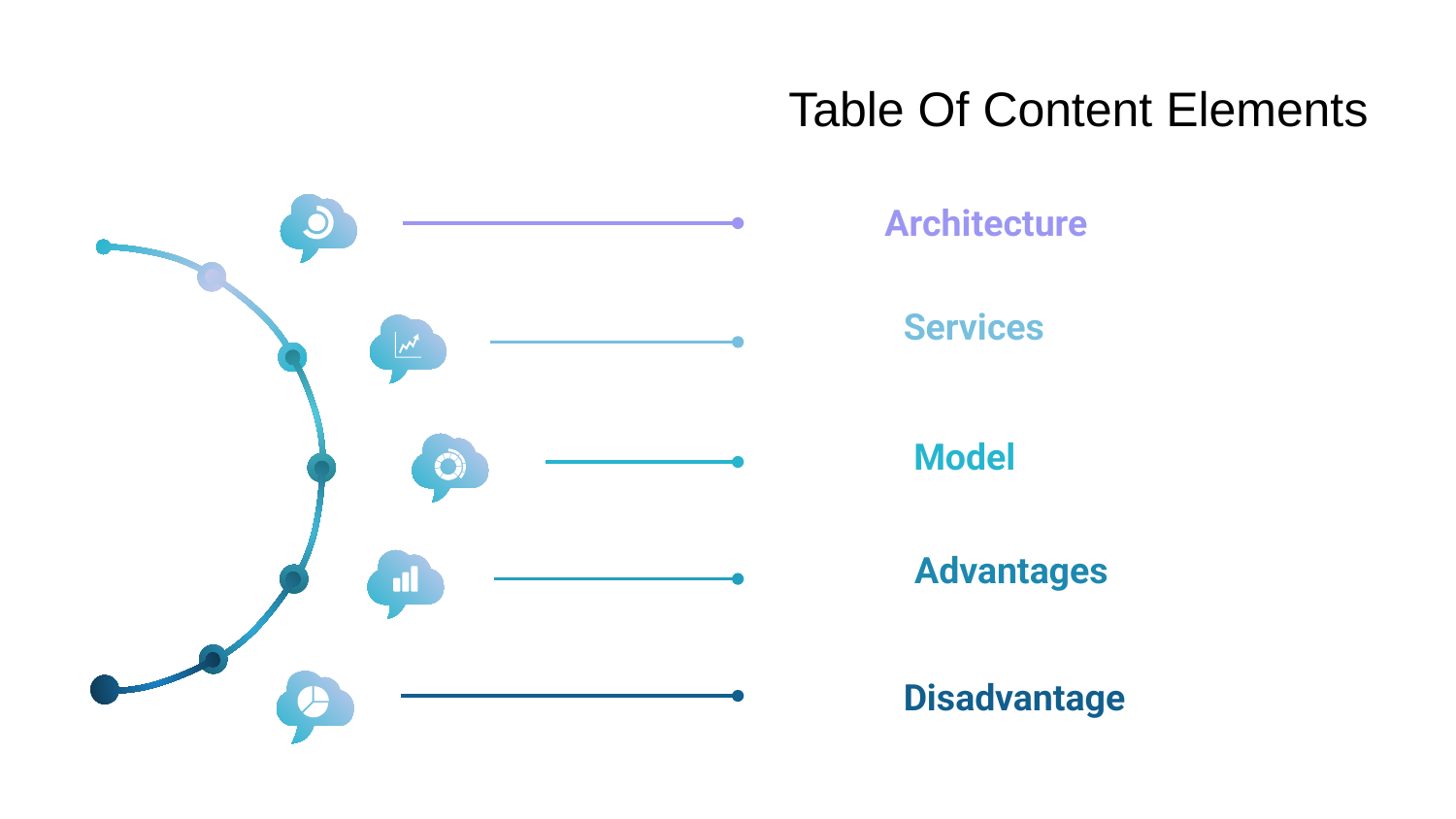

# Table Of Content Elements
Architecture

Services

Model

Advantages

Disadvantage